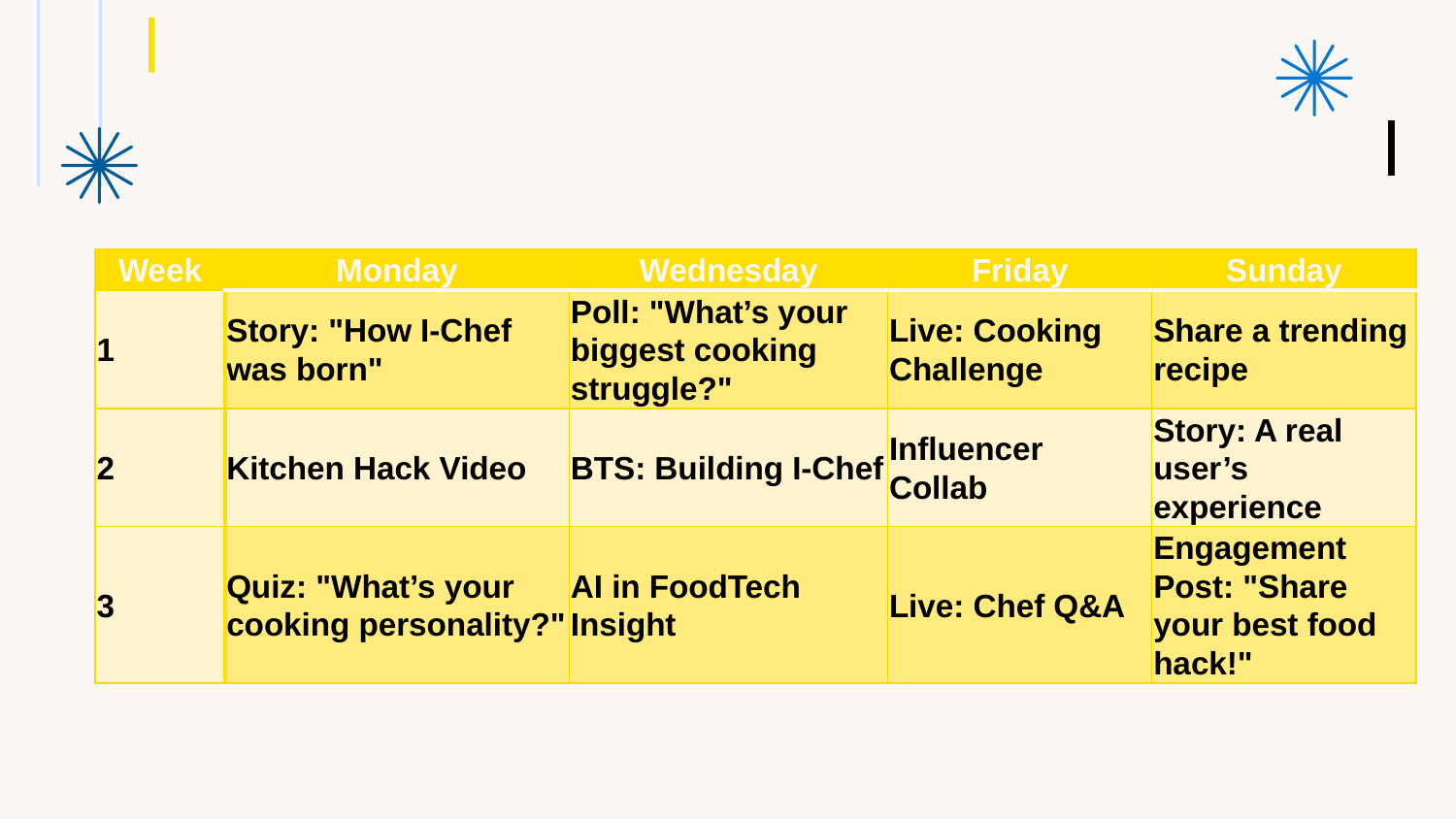

| Week | Monday | Wednesday | Friday | Sunday |
| --- | --- | --- | --- | --- |
| 1 | Story: "How I-Chef was born" | Poll: "What’s your biggest cooking struggle?" | Live: Cooking Challenge | Share a trending recipe |
| 2 | Kitchen Hack Video | BTS: Building I-Chef | Influencer Collab | Story: A real user’s experience |
| 3 | Quiz: "What’s your cooking personality?" | AI in FoodTech Insight | Live: Chef Q&A | Engagement Post: "Share your best food hack!" |